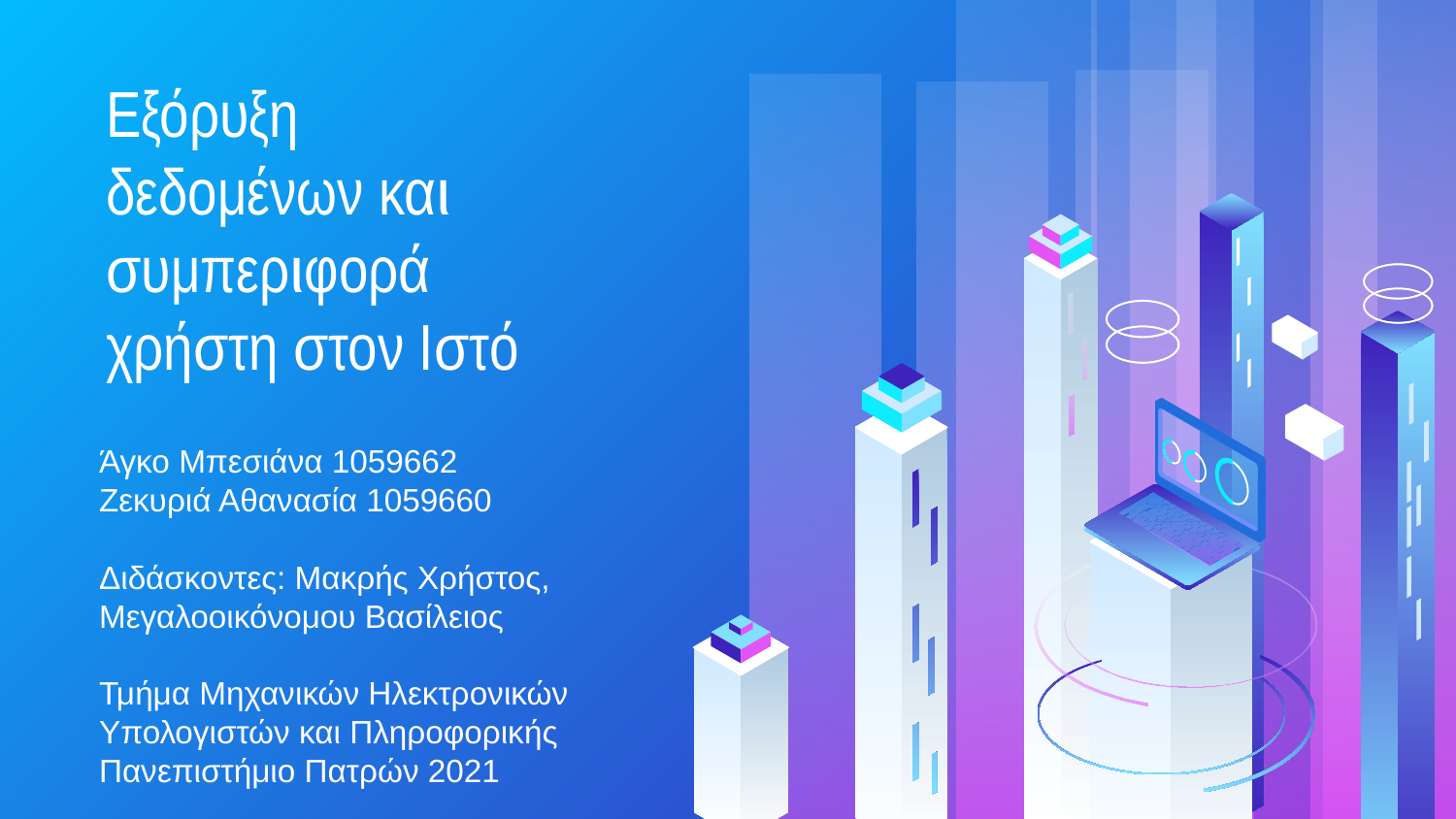

# Εξόρυξη δεδομένων και συμπεριφορά χρήστη στον Ιστό
Άγκο Μπεσιάνα 1059662
Ζεκυριά Αθανασία 1059660
Διδάσκοντες: Μακρής Χρήστος, Μεγαλοοικόνομου Βασίλειος
Τμήμα Μηχανικών Ηλεκτρονικών Υπολογιστών και Πληροφορικής
Πανεπιστήμιο Πατρών 2021